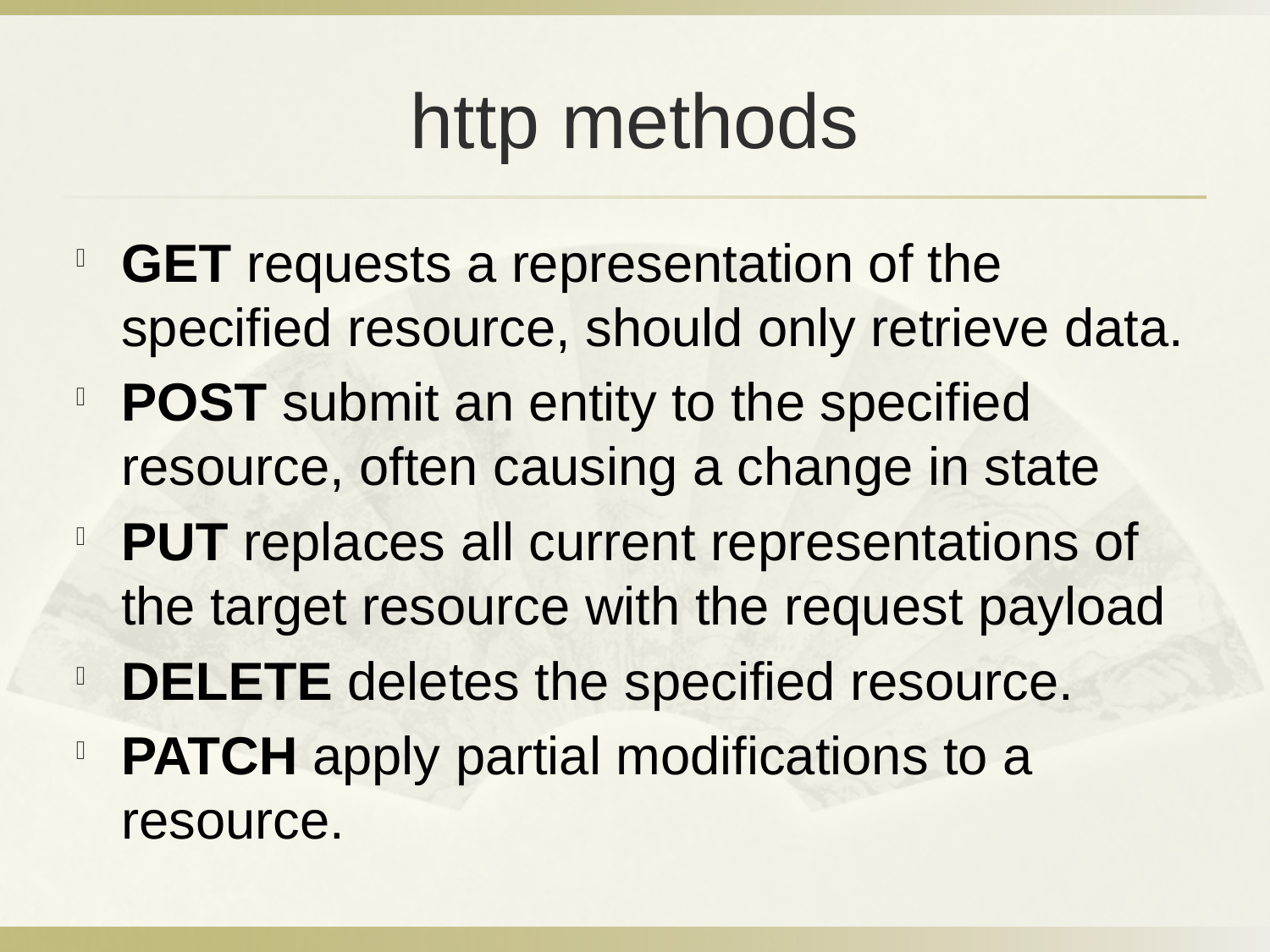

# http methods
GET requests a representation of the specified resource, should only retrieve data.
POST submit an entity to the specified resource, often causing a change in state
PUT replaces all current representations of the target resource with the request payload
DELETE deletes the specified resource.
PATCH apply partial modifications to a resource.